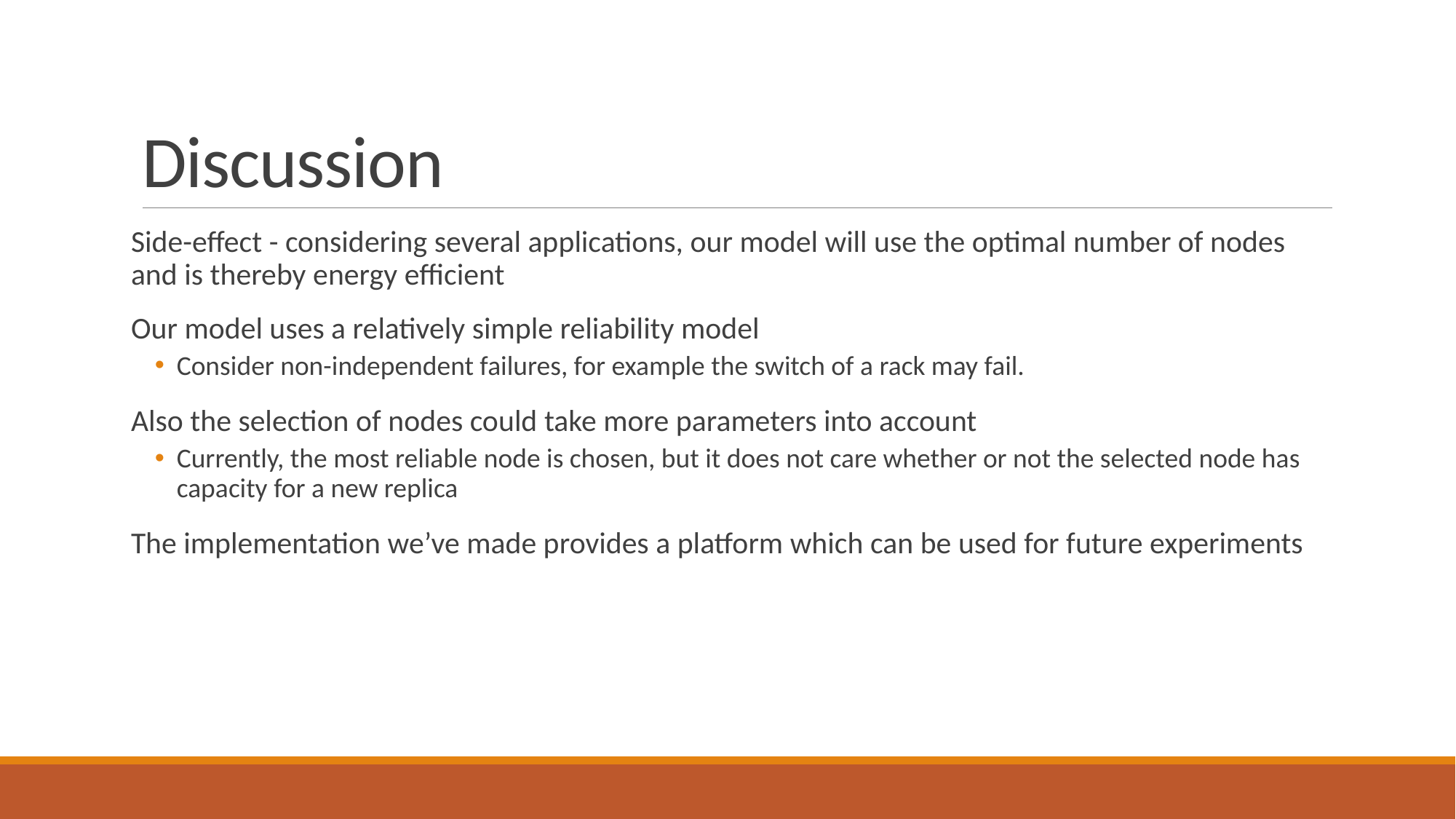

# Discussion
Side-effect - considering several applications, our model will use the optimal number of nodes and is thereby energy efficient
Our model uses a relatively simple reliability model
Consider non-independent failures, for example the switch of a rack may fail.
Also the selection of nodes could take more parameters into account
Currently, the most reliable node is chosen, but it does not care whether or not the selected node has capacity for a new replica
The implementation we’ve made provides a platform which can be used for future experiments